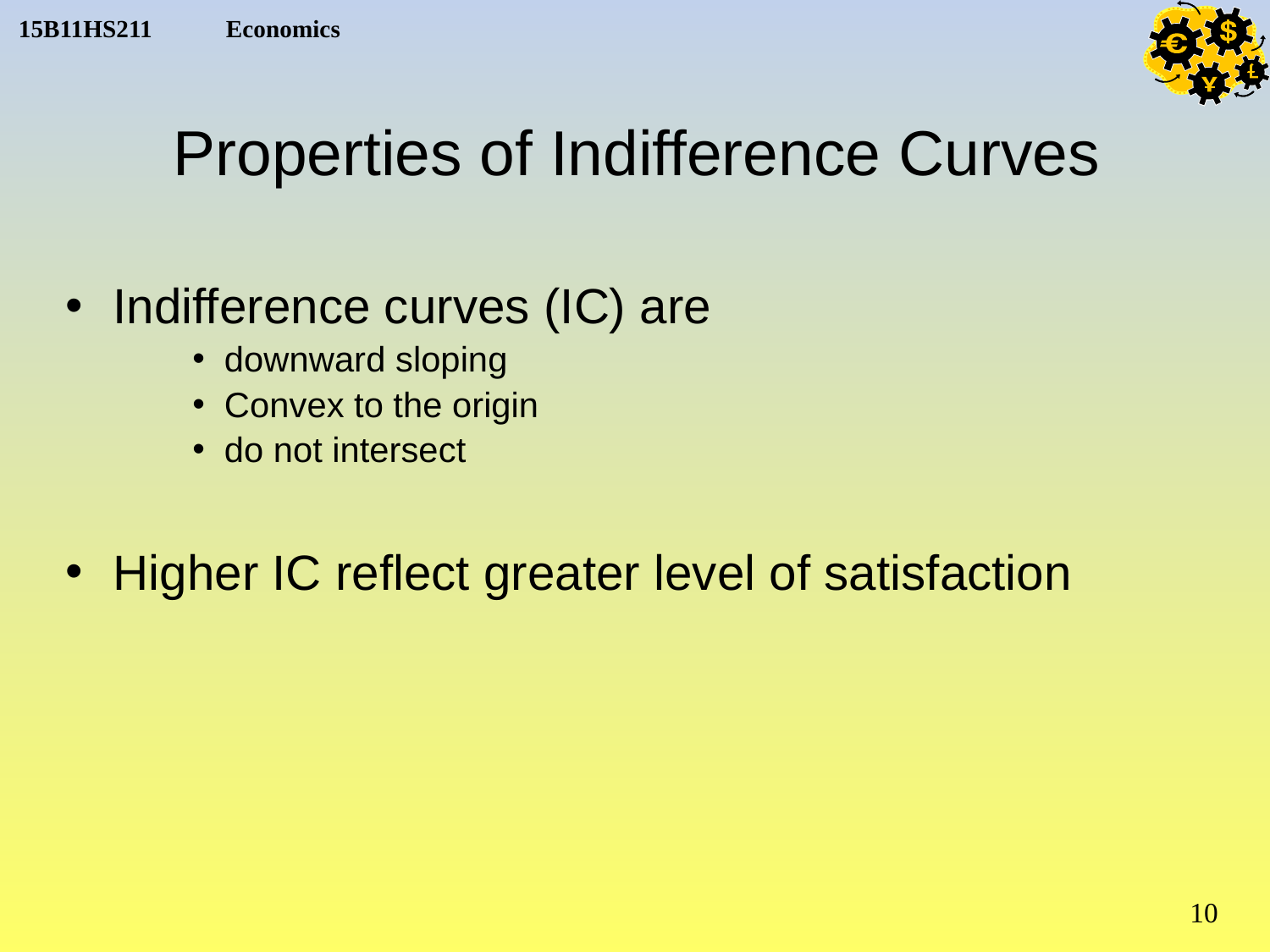

Properties of Indifference Curves
Indifference curves (IC) are
downward sloping
Convex to the origin
do not intersect

Higher IC reflect greater level of satisfaction
10